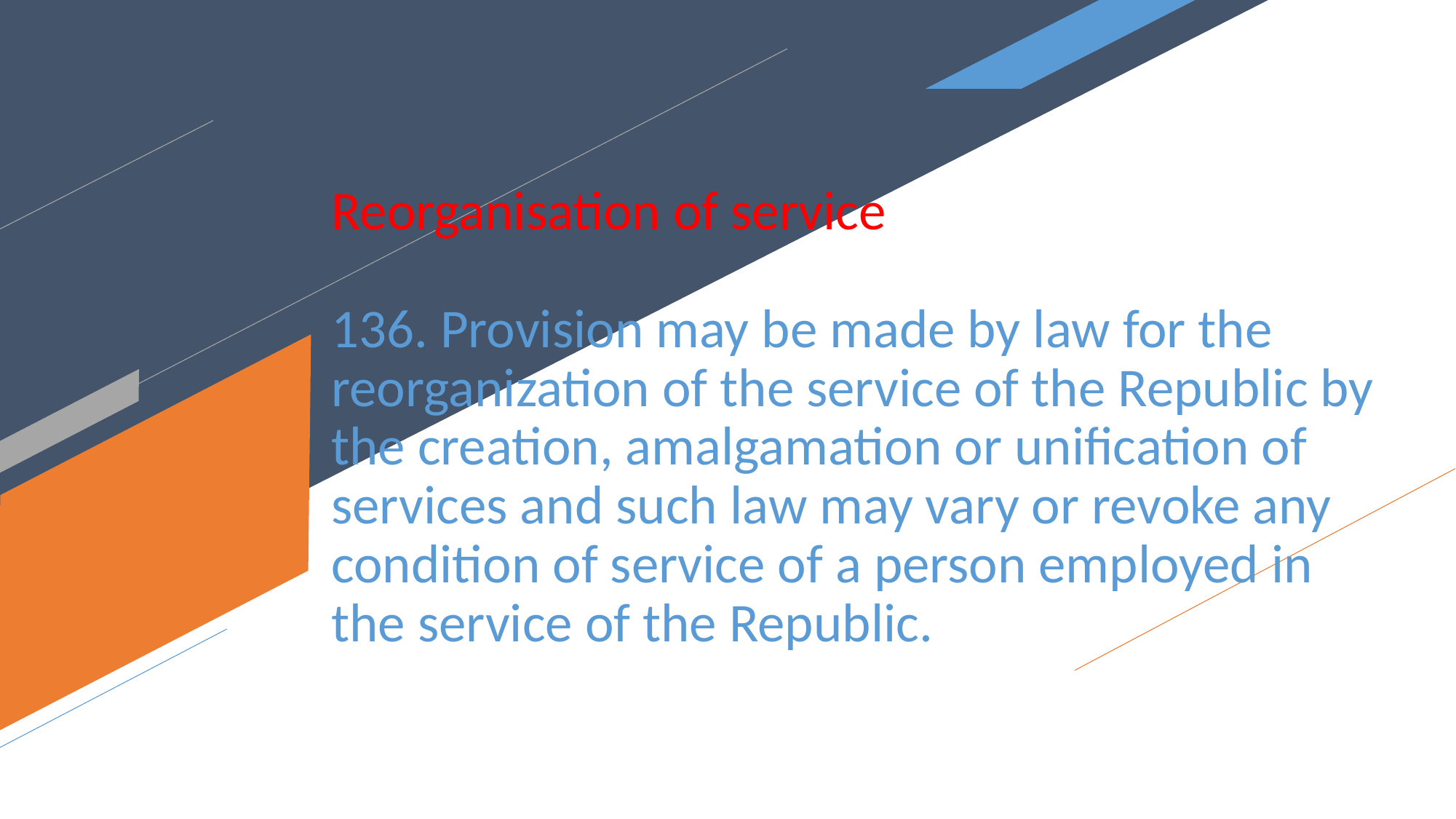

# Reorganisation of service 136. Provision may be made by law for the reorganization of the service of the Republic by the creation, amalgamation or unification of services and such law may vary or revoke any condition of service of a person employed in the service of the Republic.